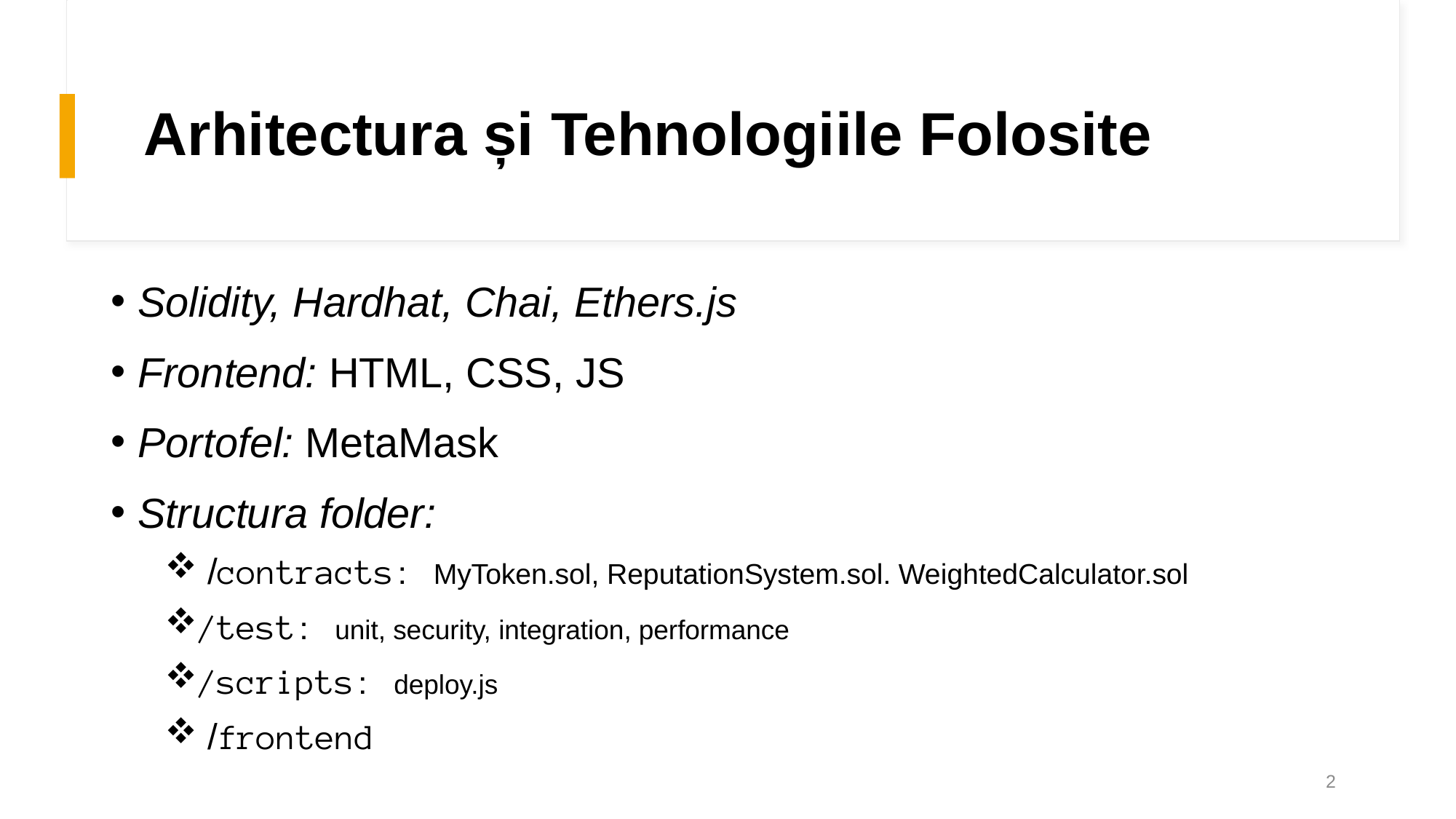

# Arhitectura și Tehnologiile Folosite
Solidity, Hardhat, Chai, Ethers.js
Frontend: HTML, CSS, JS
Portofel: MetaMask
Structura folder:
 /contracts: MyToken.sol, ReputationSystem.sol. WeightedCalculator.sol
/test: unit, security, integration, performance
/scripts: deploy.js
 /frontend

2